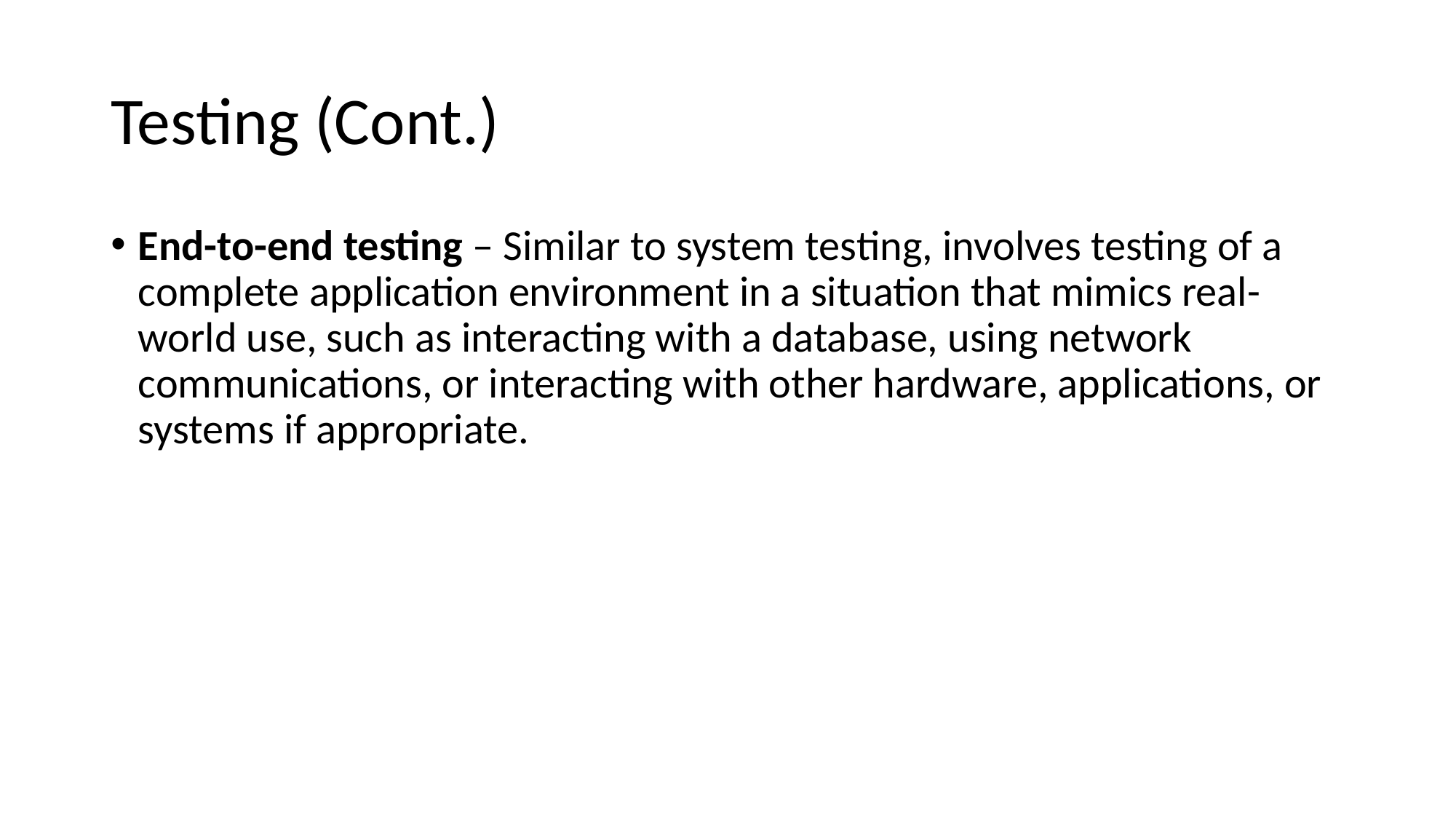

# Testing (Cont.)
End-to-end testing – Similar to system testing, involves testing of a complete application environment in a situation that mimics real-world use, such as interacting with a database, using network communications, or interacting with other hardware, applications, or systems if appropriate.